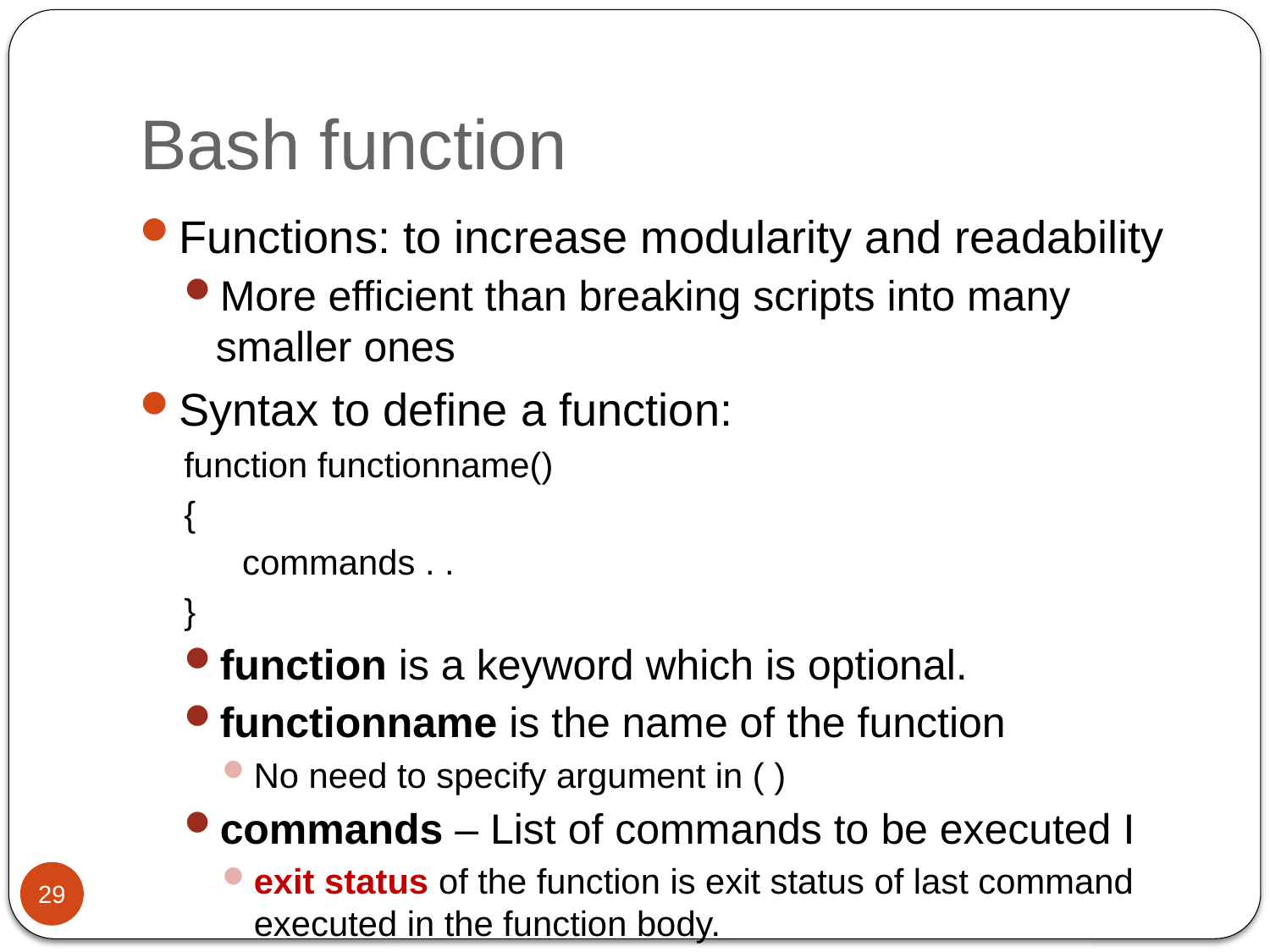

# Bash function
Functions: to increase modularity and readability
More efficient than breaking scripts into many smaller ones
Syntax to define a function:
function functionname()
{
      commands . .
}
function is a keyword which is optional.
functionname is the name of the function
No need to specify argument in ( )
commands – List of commands to be executed I
exit status of the function is exit status of last command executed in the function body.

29